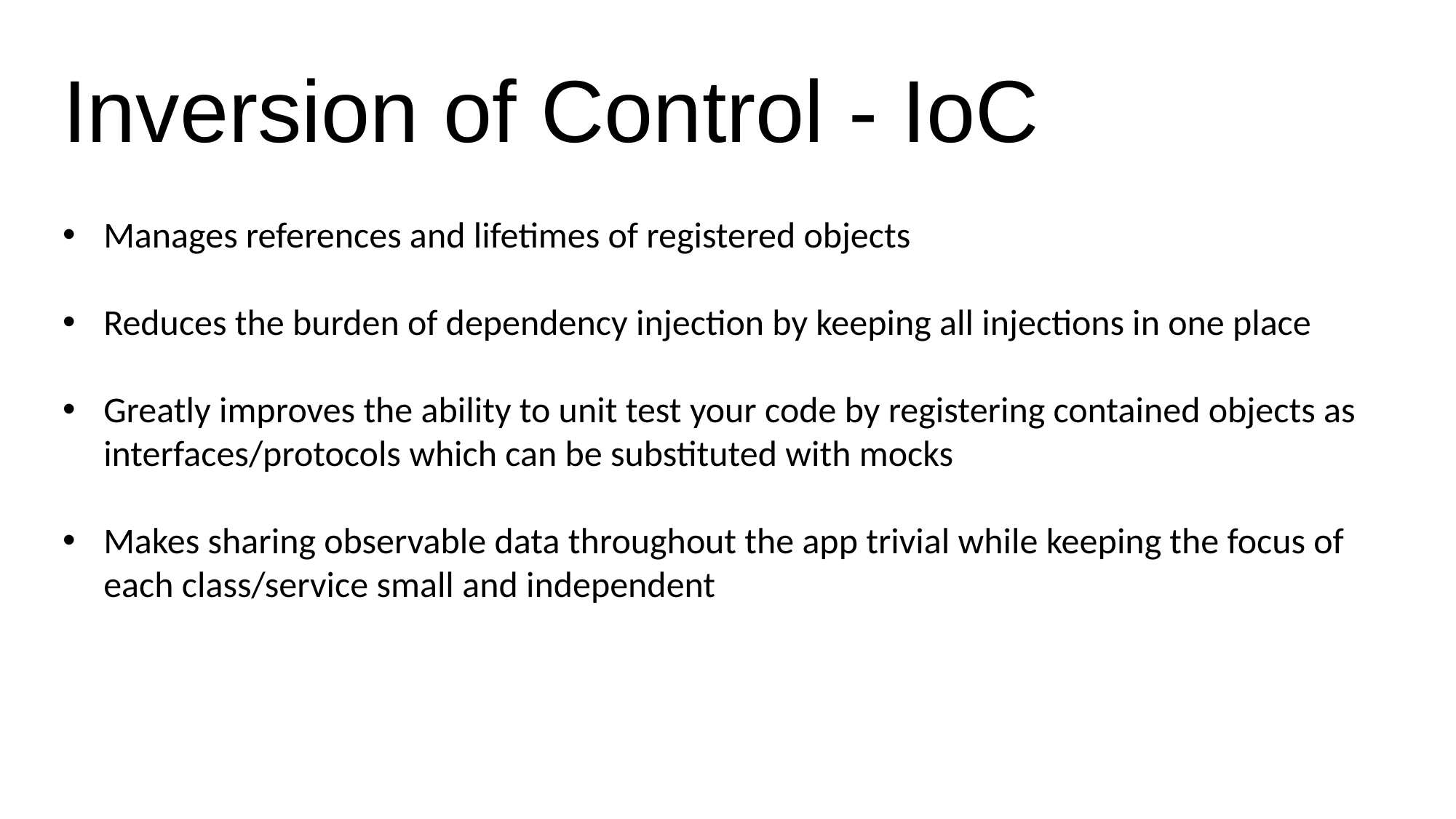

Inversion of Control - IoC
Manages references and lifetimes of registered objects
Reduces the burden of dependency injection by keeping all injections in one place
Greatly improves the ability to unit test your code by registering contained objects as interfaces/protocols which can be substituted with mocks

Makes sharing observable data throughout the app trivial while keeping the focus of each class/service small and independent